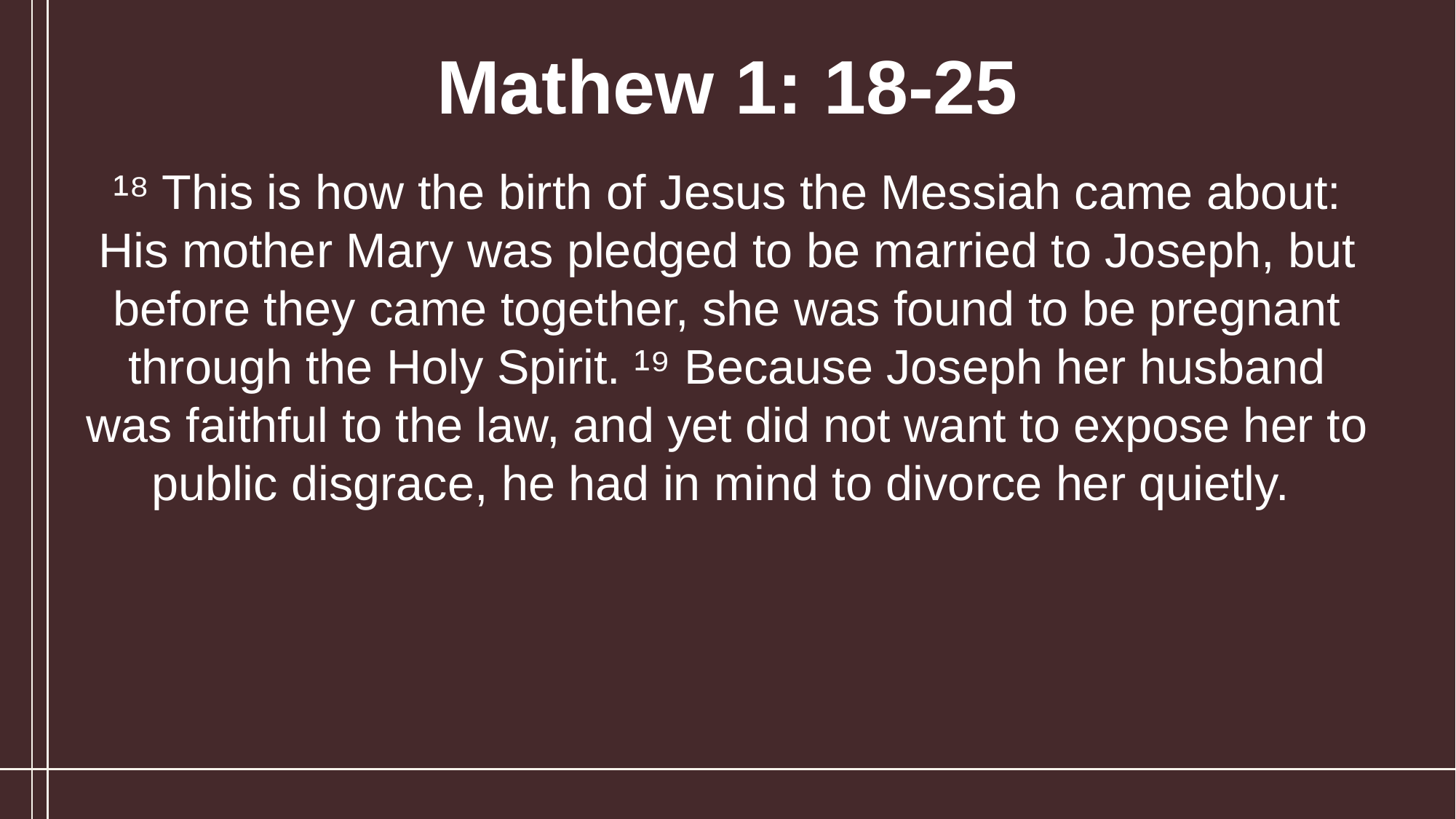

Mathew 1: 18-25
¹⁸ This is how the birth of Jesus the Messiah came about: His mother Mary was pledged to be married to Joseph, but before they came together, she was found to be pregnant through the Holy Spirit. ¹⁹ Because Joseph her husband was faithful to the law, and yet did not want to expose her to public disgrace, he had in mind to divorce her quietly.